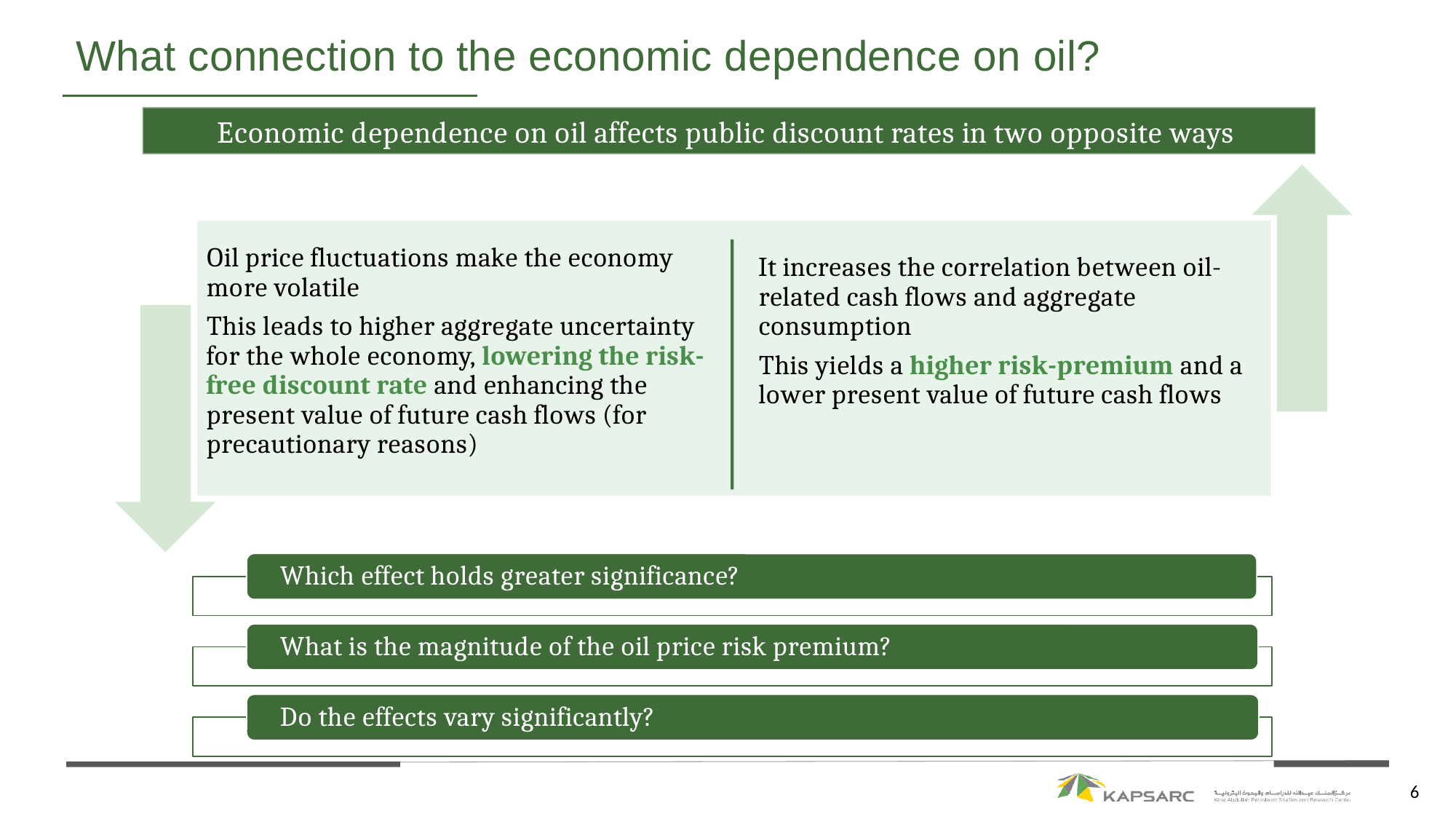

# What connection to the economic dependence on oil?
Economic dependence on oil affects public discount rates in two opposite ways

Oil price fluctuations make the economy more volatile
This leads to higher aggregate uncertainty for the whole economy, lowering the risk-free discount rate and enhancing the present value of future cash flows (for precautionary reasons)

It increases the correlation between oil-related cash flows and aggregate consumption
This yields a higher risk-premium and a lower present value of future cash flows

Which effect holds greater significance?
What is the magnitude of the oil price risk premium?
Do the effects vary significantly?
6